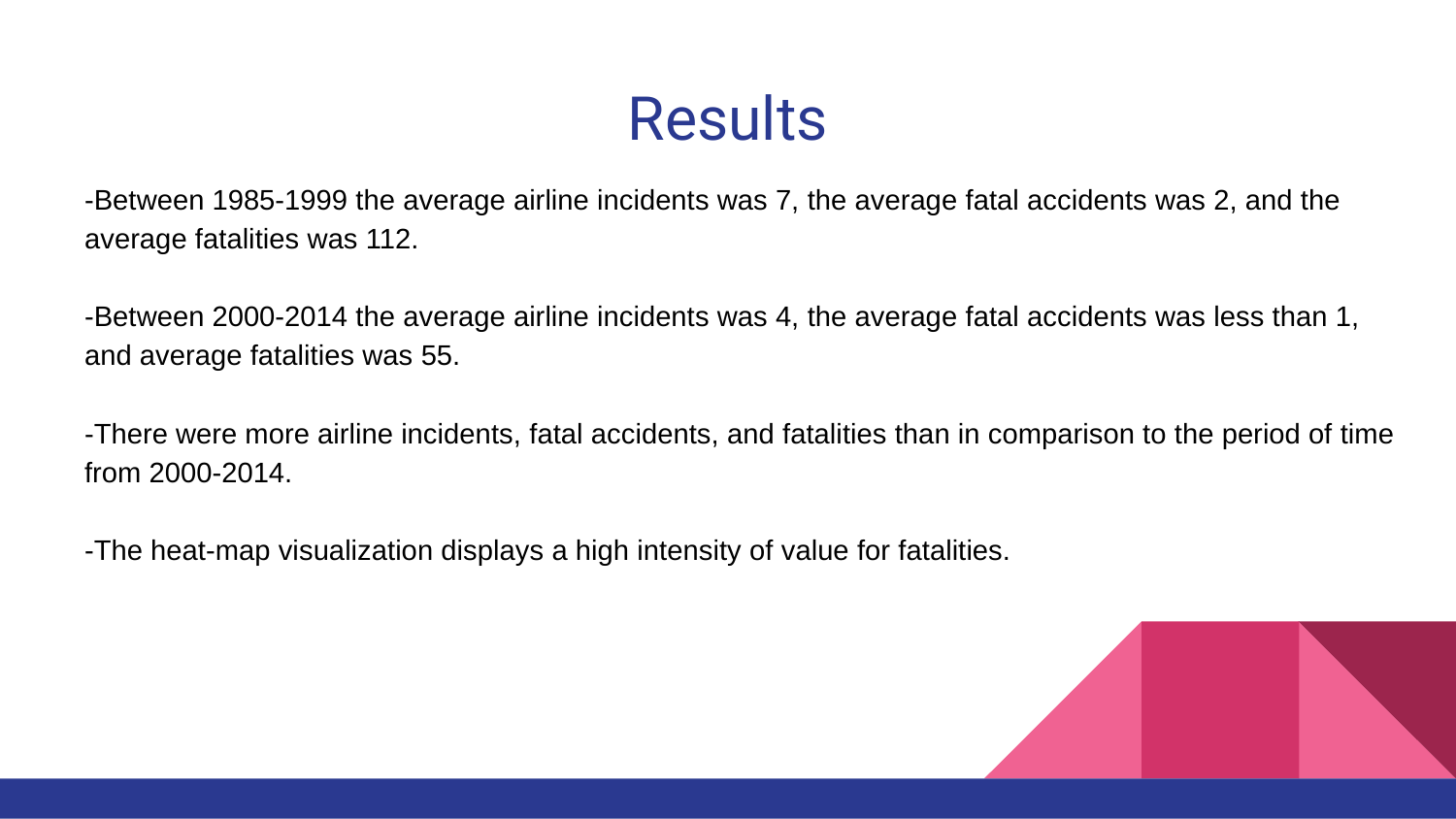

# Results
-Between 1985-1999 the average airline incidents was 7, the average fatal accidents was 2, and the average fatalities was 112.

-Between 2000-2014 the average airline incidents was 4, the average fatal accidents was less than 1, and average fatalities was 55.

-There were more airline incidents, fatal accidents, and fatalities than in comparison to the period of time from 2000-2014.

-The heat-map visualization displays a high intensity of value for fatalities.